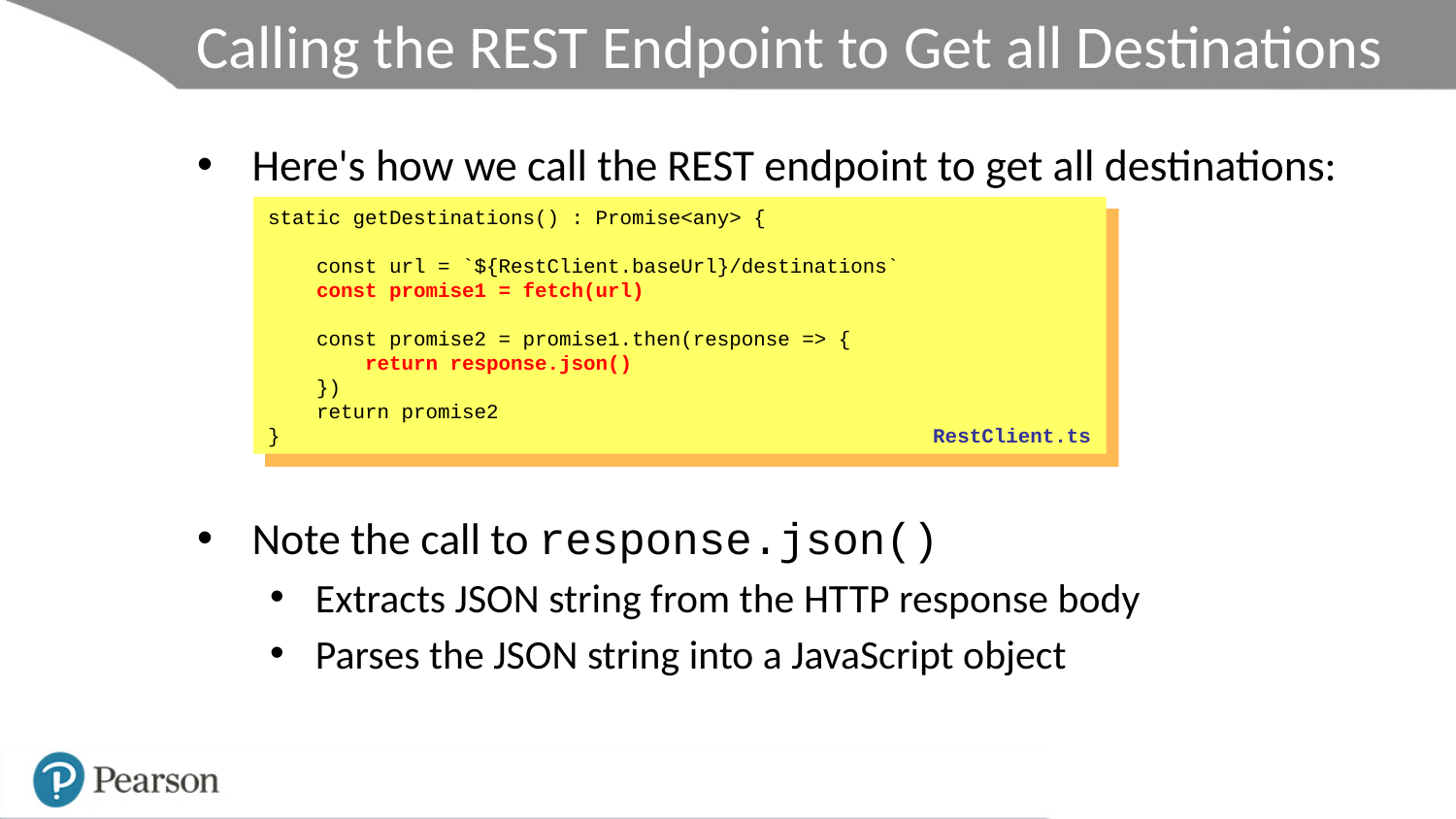

# Calling the REST Endpoint to Get all Destinations
Here's how we call the REST endpoint to get all destinations:

Note the call to response.json()
Extracts JSON string from the HTTP response body
Parses the JSON string into a JavaScript object

static getDestinations() : Promise<any> {

    const url = `${RestClient.baseUrl}/destinations`
    const promise1 = fetch(url)

    const promise2 = promise1.then(response => {
        return response.json()
    })
    return promise2
}
RestClient.ts